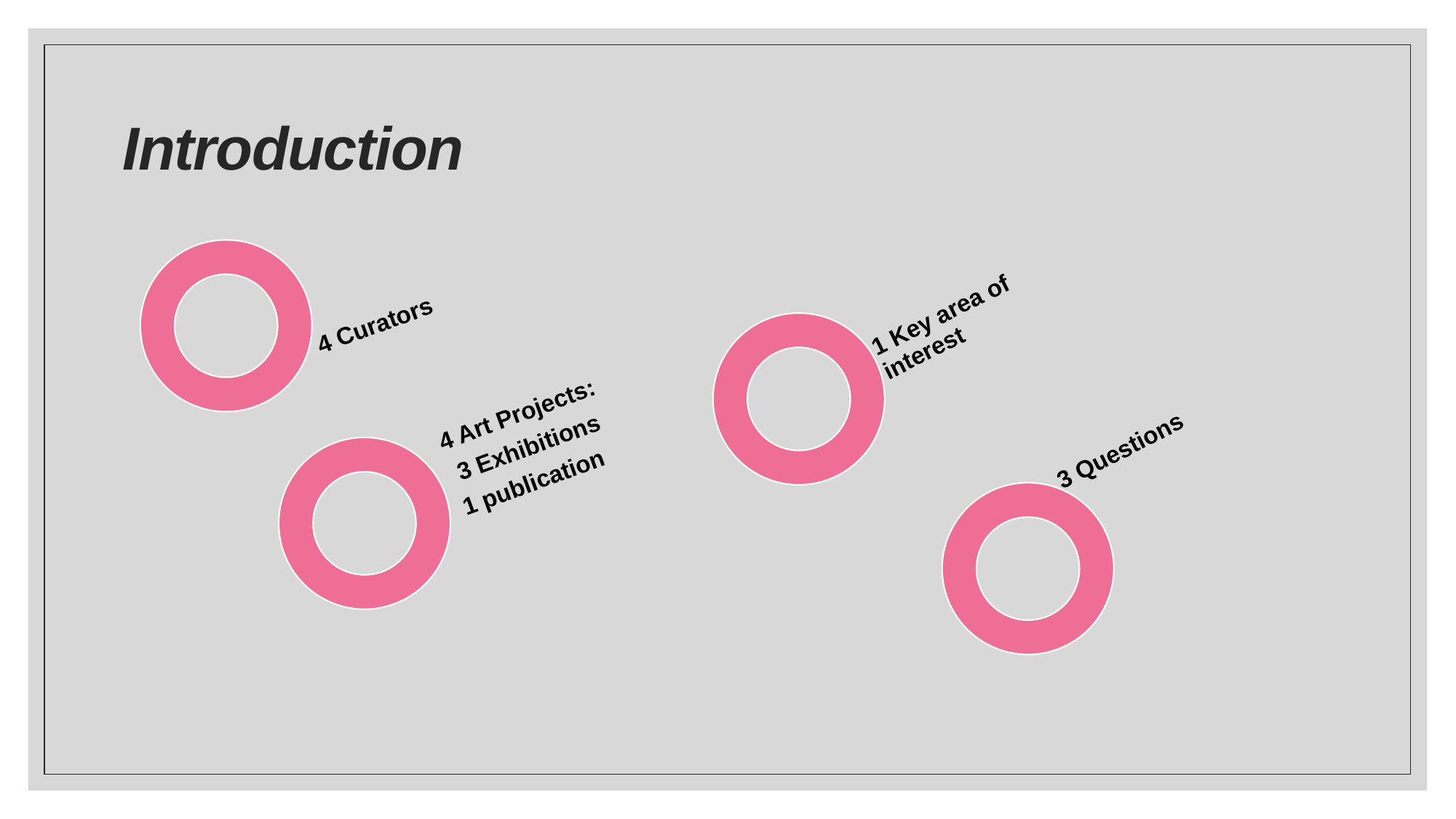

# Introduction
4 Curators
4 Art Projects:
 3 Exhibitions
1 publication
1 Key area of interest
3 Questions